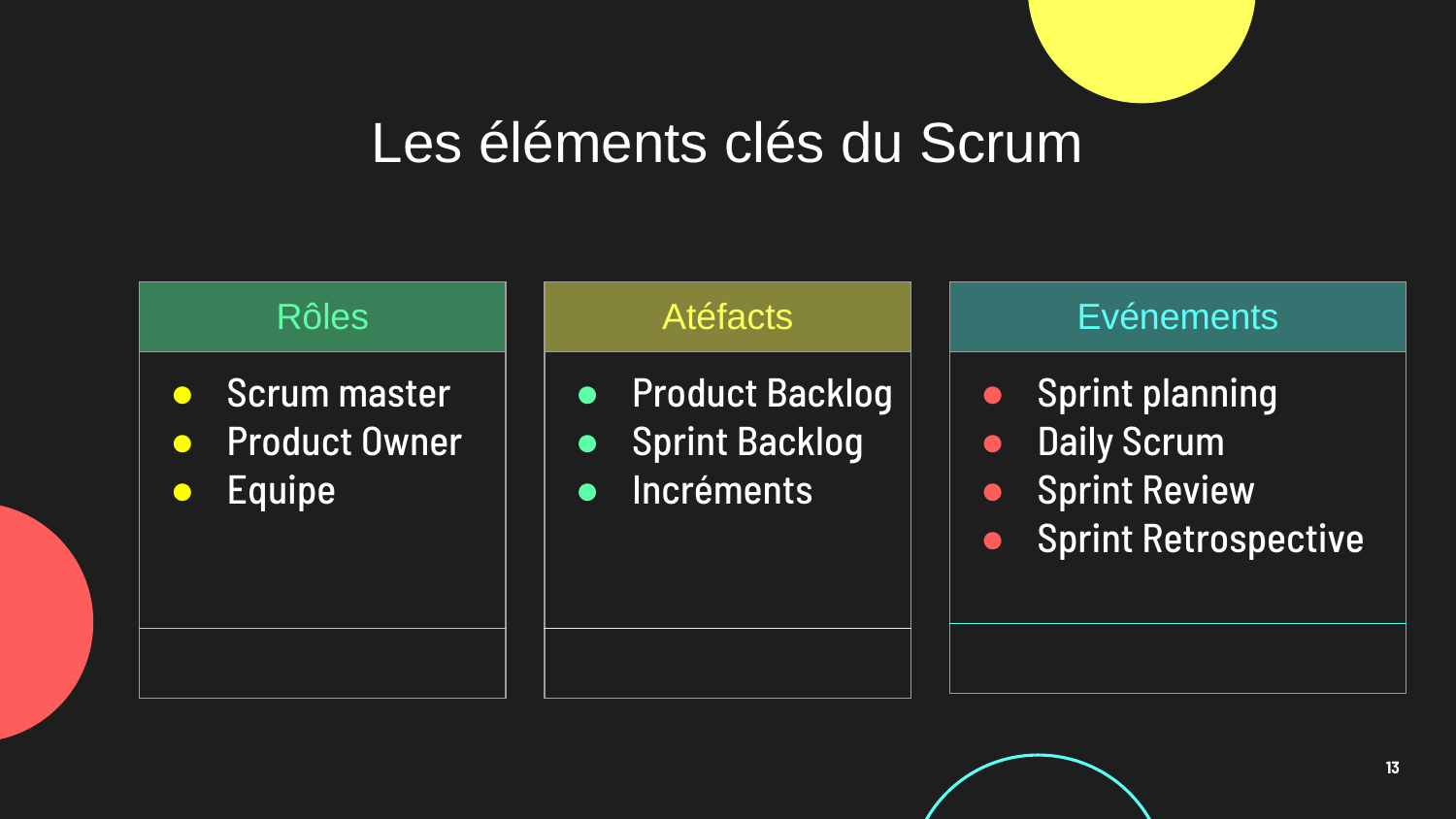

# Les éléments clés du Scrum
| Rôles |
| --- |
| Scrum master Product Owner Equipe |
|  |
| Atéfacts |
| --- |
| Product Backlog Sprint Backlog Incréments |
|  |
| Evénements |
| --- |
| Sprint planning Daily Scrum Sprint Review Sprint Retrospective |
|  |
13